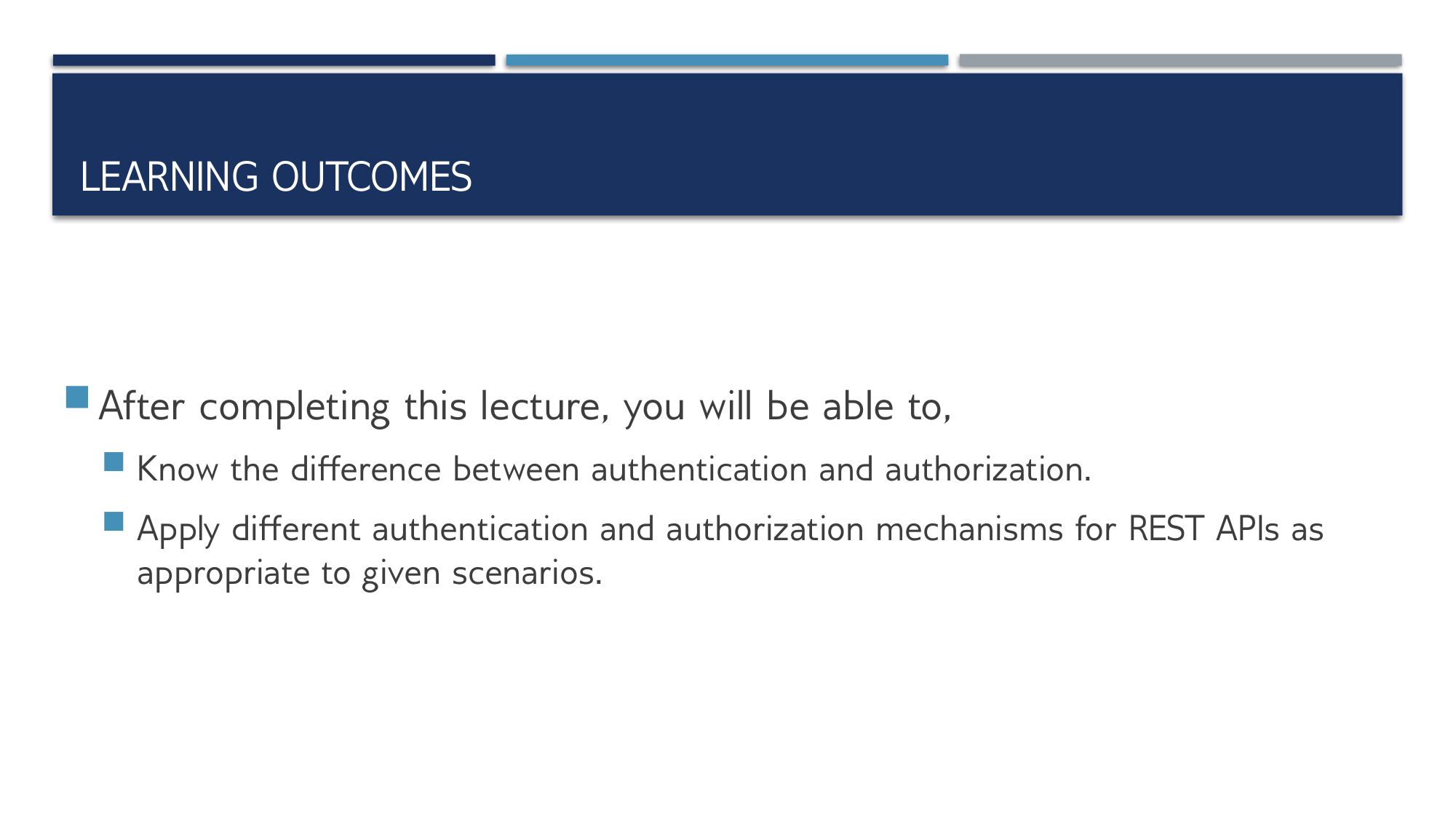

# Learning outcomes
After completing this lecture, you will be able to,
Know the difference between authentication and authorization.
Apply different authentication and authorization mechanisms for REST APIs as appropriate to given scenarios.